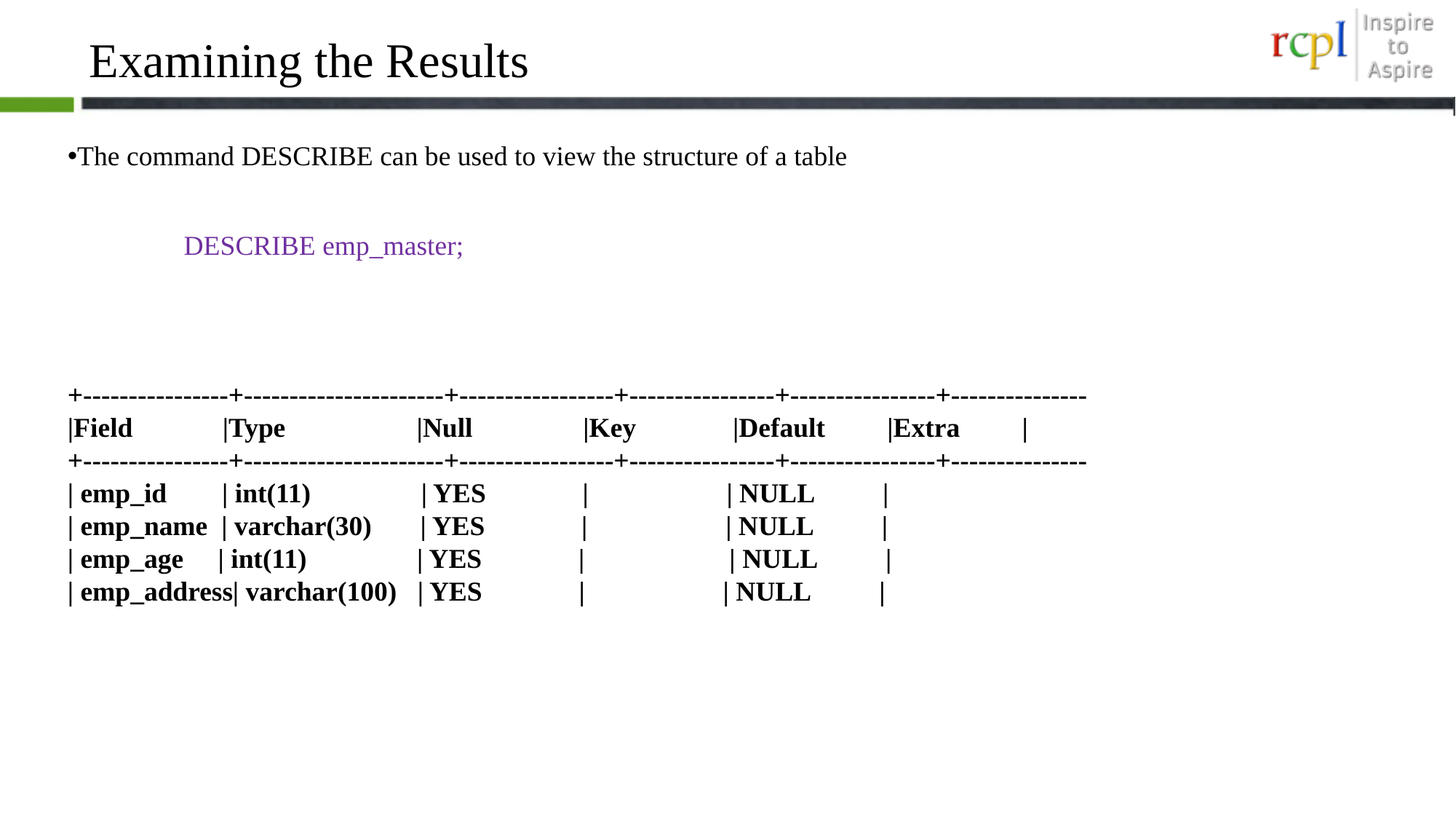

# Examining the Results
The command DESCRIBE can be used to view the structure of a table

	 DESCRIBE emp_master;
+----------------+----------------------+-----------------+----------------+----------------+---------------
|Field             |Type                   |Null                |Key              |Default         |Extra         |
+----------------+----------------------+-----------------+----------------+----------------+---------------
| emp_id        | int(11)                | YES              |                    | NULL          |
| emp_name  | varchar(30)       | YES              |                    | NULL          |
| emp_age     | int(11)                | YES              |                     | NULL          |
| emp_address| varchar(100)   | YES              |                    | NULL          |